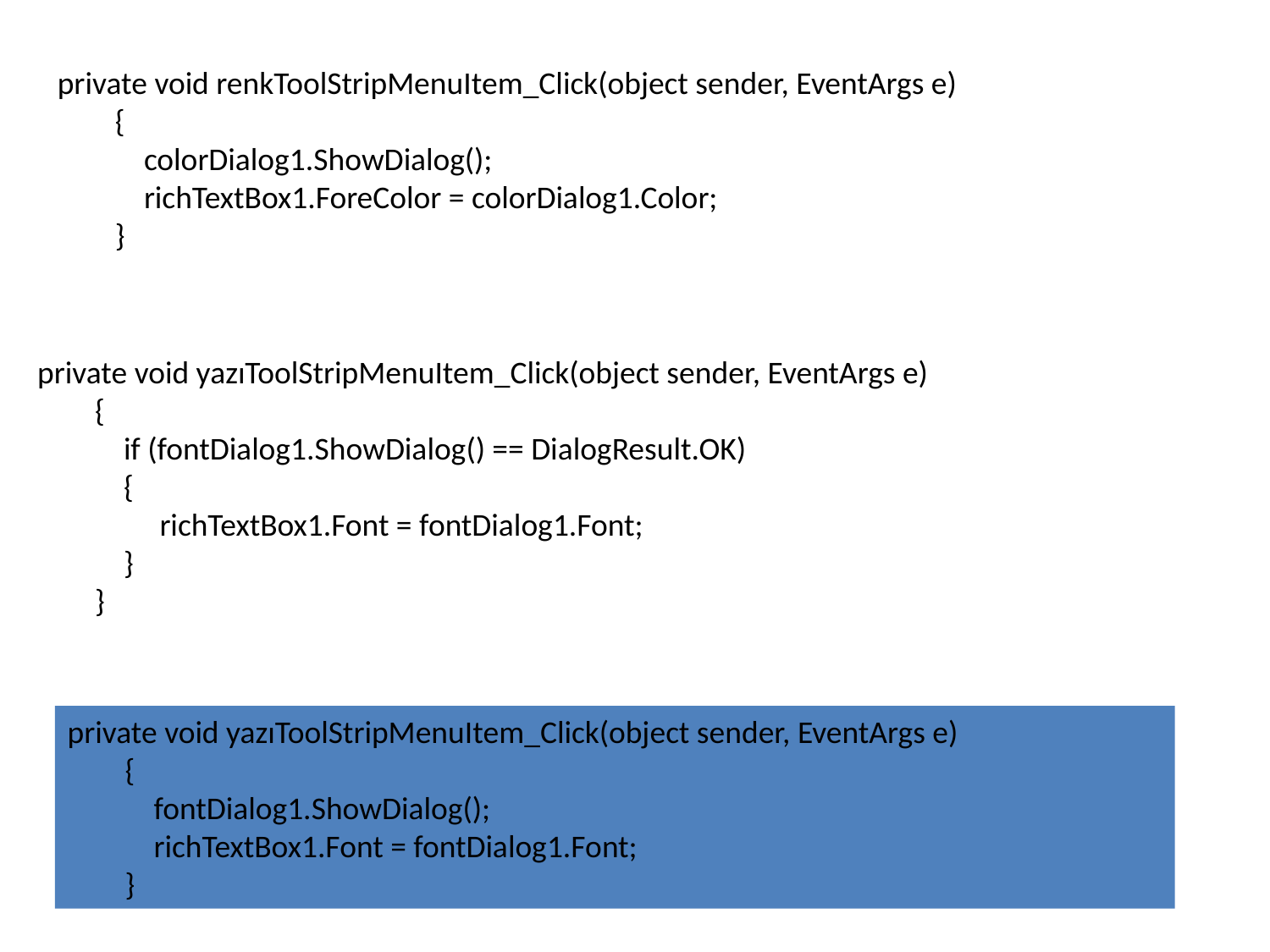

private void renkToolStripMenuItem_Click(object sender, EventArgs e)
        {
            colorDialog1.ShowDialog();
            richTextBox1.ForeColor = colorDialog1.Color;
        }
private void yazıToolStripMenuItem_Click(object sender, EventArgs e)
        {
            if (fontDialog1.ShowDialog() == DialogResult.OK)
            {
                 richTextBox1.Font = fontDialog1.Font;
            }
        }
private void yazıToolStripMenuItem_Click(object sender, EventArgs e)
        {
            fontDialog1.ShowDialog();
            richTextBox1.Font = fontDialog1.Font;
        }